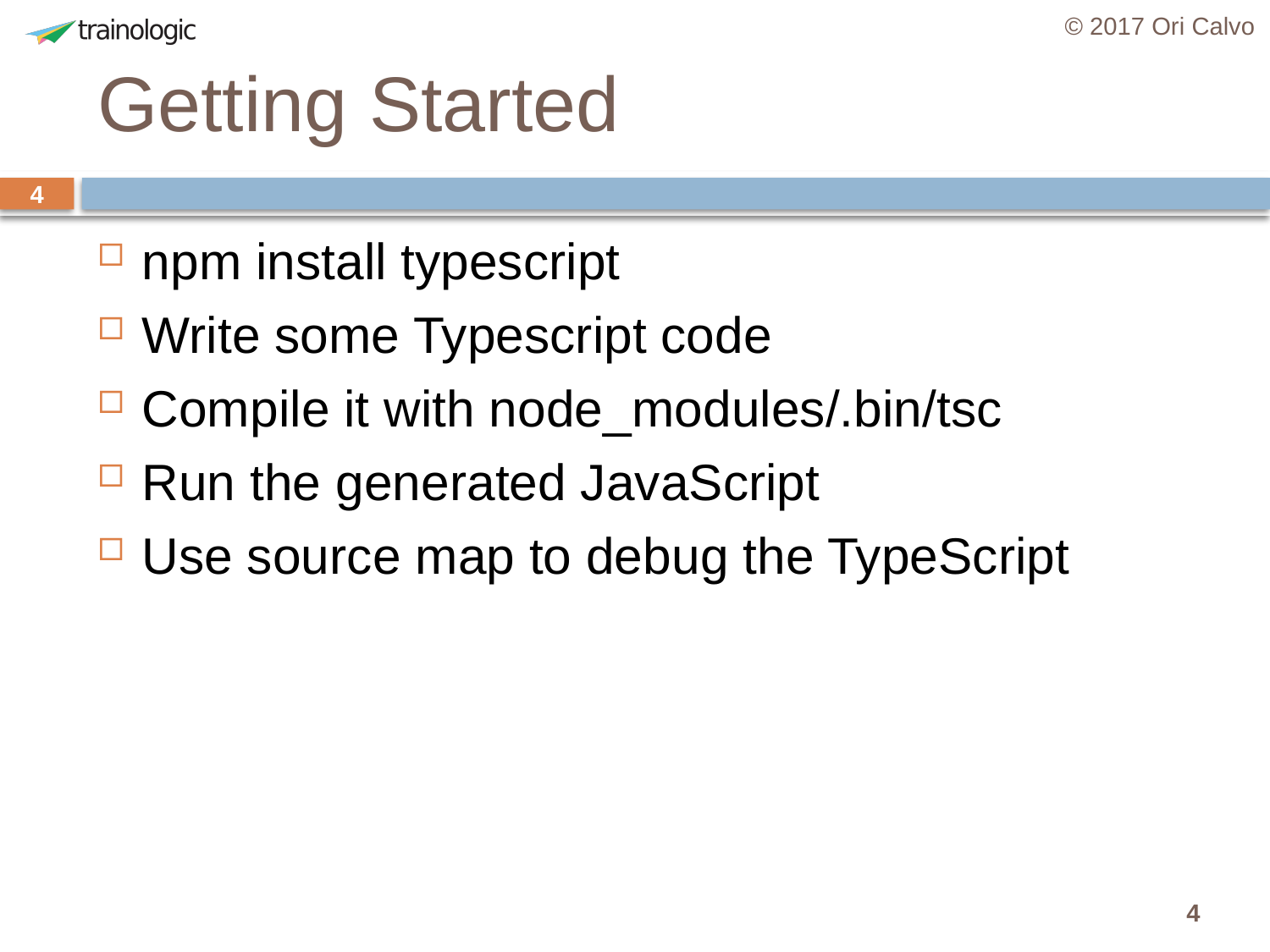

© 2017 Ori Calvo
# Getting Started
4
npm install typescript
Write some Typescript code
Compile it with node_modules/.bin/tsc
Run the generated JavaScript
Use source map to debug the TypeScript